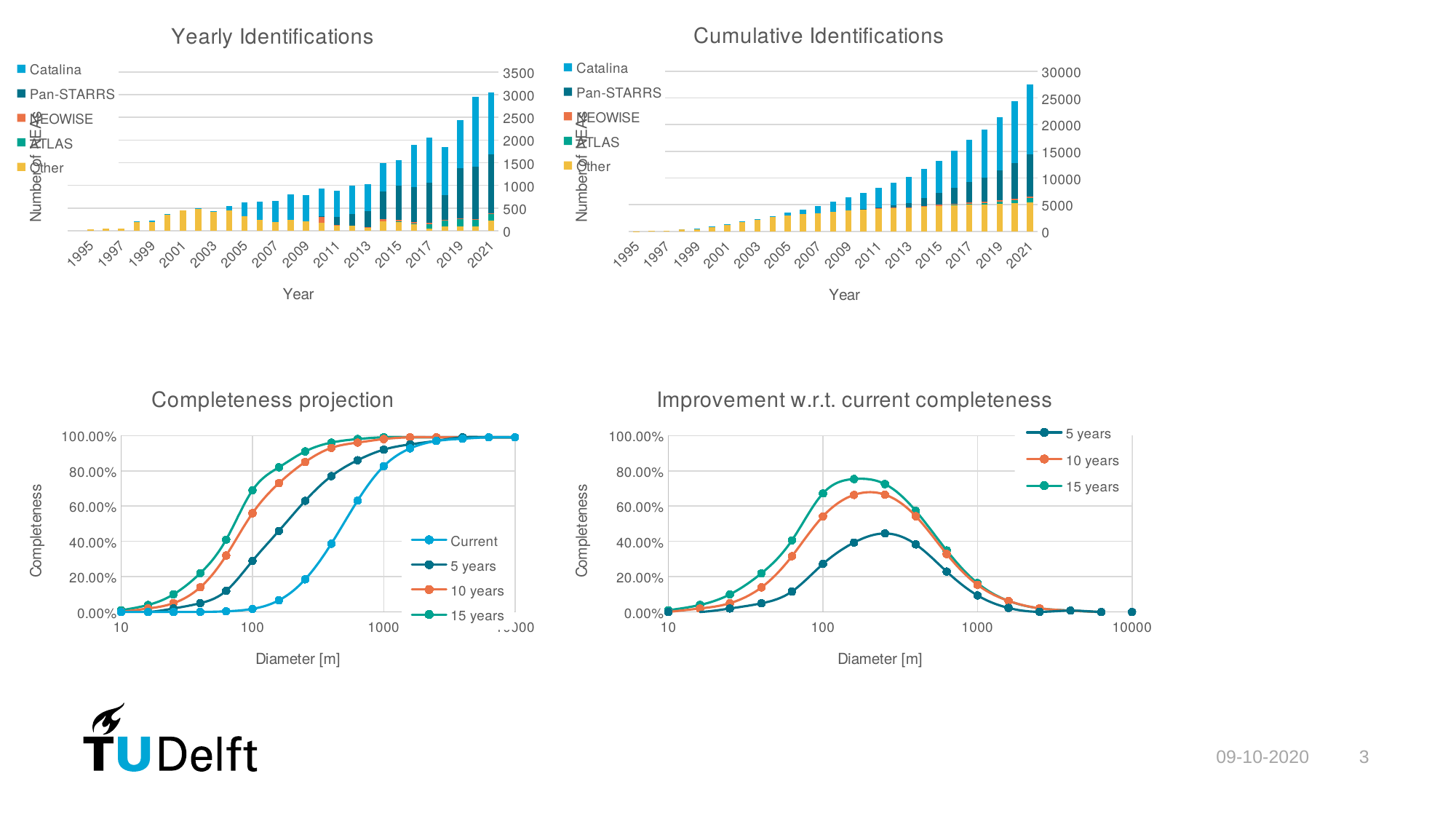

### Chart: Yearly Identifications

| Category | Other  | ATLAS | NEOWISE | Pan-STARRS | Catalina |
|---|---|---|---|---|---|
|  | 222.0 | 159.0 | 11.0 | 1285.0 | 1374.0 |
|  | 89.0 | 148.0 | 21.0 | 1153.0 | 1548.0 |
|  | 100.0 | 155.0 | 15.0 | 1104.0 | 1070.0 |
|  | 96.0 | 123.0 | 22.0 | 545.0 | 1053.0 |
|  | 49.0 | 98.0 | 24.0 | 894.0 | 988.0 |
|  | 144.0 | 20.0 | 29.0 | 769.0 | 931.0 |
|  | 201.0 | 3.0 | 33.0 | 758.0 | 569.0 |
|  | 207.0 | 0.0 | 42.0 | 620.0 | 615.0 |
|  | 74.0 | 0.0 | 1.0 | 359.0 | 598.0 |
|  | 114.0 | 0.0 | 0.0 | 254.0 | 627.0 |
|  | 133.0 | 0.0 | 3.0 | 175.0 | 575.0 |
|  | 169.0 | 0.0 | 141.0 | 18.0 | 601.0 |
|  | 208.0 | 0.0 | 0.0 | 0.0 | 572.0 |
|  | 242.0 | 0.0 | 0.0 | 0.0 | 562.0 |
|  | 184.0 | 0.0 | 0.0 | 0.0 | 468.0 |
|  | 247.0 | 0.0 | 0.0 | 0.0 | 394.0 |
|  | 320.0 | 0.0 | 0.0 | 0.0 | 310.0 |
|  | 453.0 | 0.0 | 0.0 | 0.0 | 85.0 |
|  | 432.0 | 0.0 | 0.0 | 0.0 | 7.0 |
|  | 489.0 | 0.0 | 0.0 | 0.0 | 1.0 |
|  | 443.0 | 0.0 | 0.0 | 0.0 | 0.0 |
|  | 348.0 | 0.0 | 0.0 | 0.0 | 14.0 |
|  | 199.0 | 0.0 | 0.0 | 0.0 | 30.0 |
|  | 202.0 | 0.0 | 0.0 | 0.0 | 3.0 |
|  | 54.0 | 0.0 | 0.0 | 0.0 | 0.0 |
|  | 45.0 | 0.0 | 0.0 | 0.0 | 0.0 |
|  | 33.0 | 0.0 | 0.0 | 0.0 | 0.0 |

### Chart: Cumulative Identifications

| Category | Other | ATLAS | NEOWISE | Pan-STARRS | Catalina |
|---|---|---|---|---|---|
| 2021 | 5497.0 | 706.0 | 342.0 | 7934.0 | 12995.0 |
| 2020 | 5275.0 | 547.0 | 331.0 | 6649.0 | 11621.0 |
| 2019 | 5186.0 | 399.0 | 310.0 | 5496.0 | 10073.0 |
| 2018 | 5086.0 | 244.0 | 295.0 | 4392.0 | 9003.0 |
| 2017 | 4990.0 | 121.0 | 273.0 | 3847.0 | 7950.0 |
| 2016 | 4941.0 | 23.0 | 249.0 | 2953.0 | 6962.0 |
| 2015 | 4797.0 | 3.0 | 220.0 | 2184.0 | 6031.0 |
| 2014 | 4596.0 | 0.0 | 187.0 | 1426.0 | 5462.0 |
| 2013 | 4389.0 | 0.0 | 145.0 | 806.0 | 4847.0 |
| 2012 | 4315.0 | 0.0 | 144.0 | 447.0 | 4249.0 |
| 2011 | 4201.0 | 0.0 | 144.0 | 193.0 | 3622.0 |
| 2010 | 4068.0 | 0.0 | 141.0 | 18.0 | 3047.0 |
| 2009 | 3899.0 | 0.0 | 0.0 | 0.0 | 2446.0 |
| 2008 | 3691.0 | 0.0 | 0.0 | 0.0 | 1874.0 |
| 2007 | 3449.0 | 0.0 | 0.0 | 0.0 | 1312.0 |
| 2006 | 3265.0 | 0.0 | 0.0 | 0.0 | 844.0 |
| 2005 | 3018.0 | 0.0 | 0.0 | 0.0 | 450.0 |
| 2004 | 2698.0 | 0.0 | 0.0 | 0.0 | 140.0 |
| 2003 | 2245.0 | 0.0 | 0.0 | 0.0 | 55.0 |
| 2002 | 1813.0 | 0.0 | 0.0 | 0.0 | 48.0 |
| 2001 | 1324.0 | 0.0 | 0.0 | 0.0 | 47.0 |
| 2000 | 881.0 | 0.0 | 0.0 | 0.0 | 47.0 |
| 1999 | 533.0 | 0.0 | 0.0 | 0.0 | 33.0 |
| 1998 | 334.0 | 0.0 | 0.0 | 0.0 | 3.0 |
| 1997 | 132.0 | 0.0 | 0.0 | 0.0 | 0.0 |
| 1996 | 78.0 | 0.0 | 0.0 | 0.0 | 0.0 |
| 1995 | 33.0 | 0.0 | 0.0 | 0.0 | 0.0 |

### Chart: Completeness projection

| Category | Current | 5 years | 10 years | 15 years |
|---|---|---|---|---|

### Chart: Improvement w.r.t. current completeness

| Category | 5 years | 10 years | 15 years |
|---|---|---|---|
09-10-2020
3